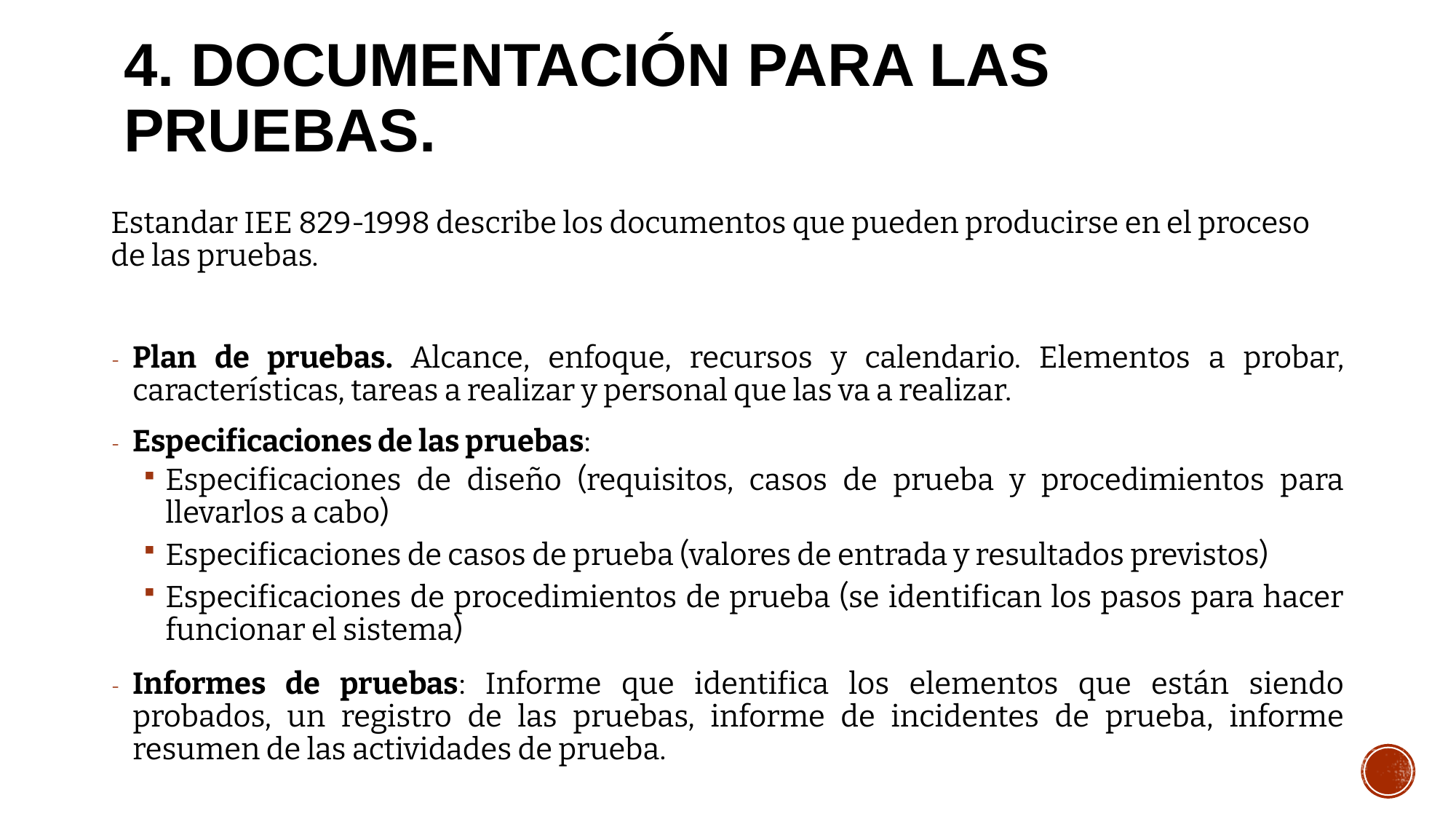

# 4. Documentación para las pruebas.
Estandar IEE 829-1998 describe los documentos que pueden producirse en el proceso de las pruebas.

Plan de pruebas. Alcance, enfoque, recursos y calendario. Elementos a probar, características, tareas a realizar y personal que las va a realizar.
Especificaciones de las pruebas:
Especificaciones de diseño (requisitos, casos de prueba y procedimientos para llevarlos a cabo)
Especificaciones de casos de prueba (valores de entrada y resultados previstos)
Especificaciones de procedimientos de prueba (se identifican los pasos para hacer funcionar el sistema)
Informes de pruebas: Informe que identifica los elementos que están siendo probados, un registro de las pruebas, informe de incidentes de prueba, informe resumen de las actividades de prueba.